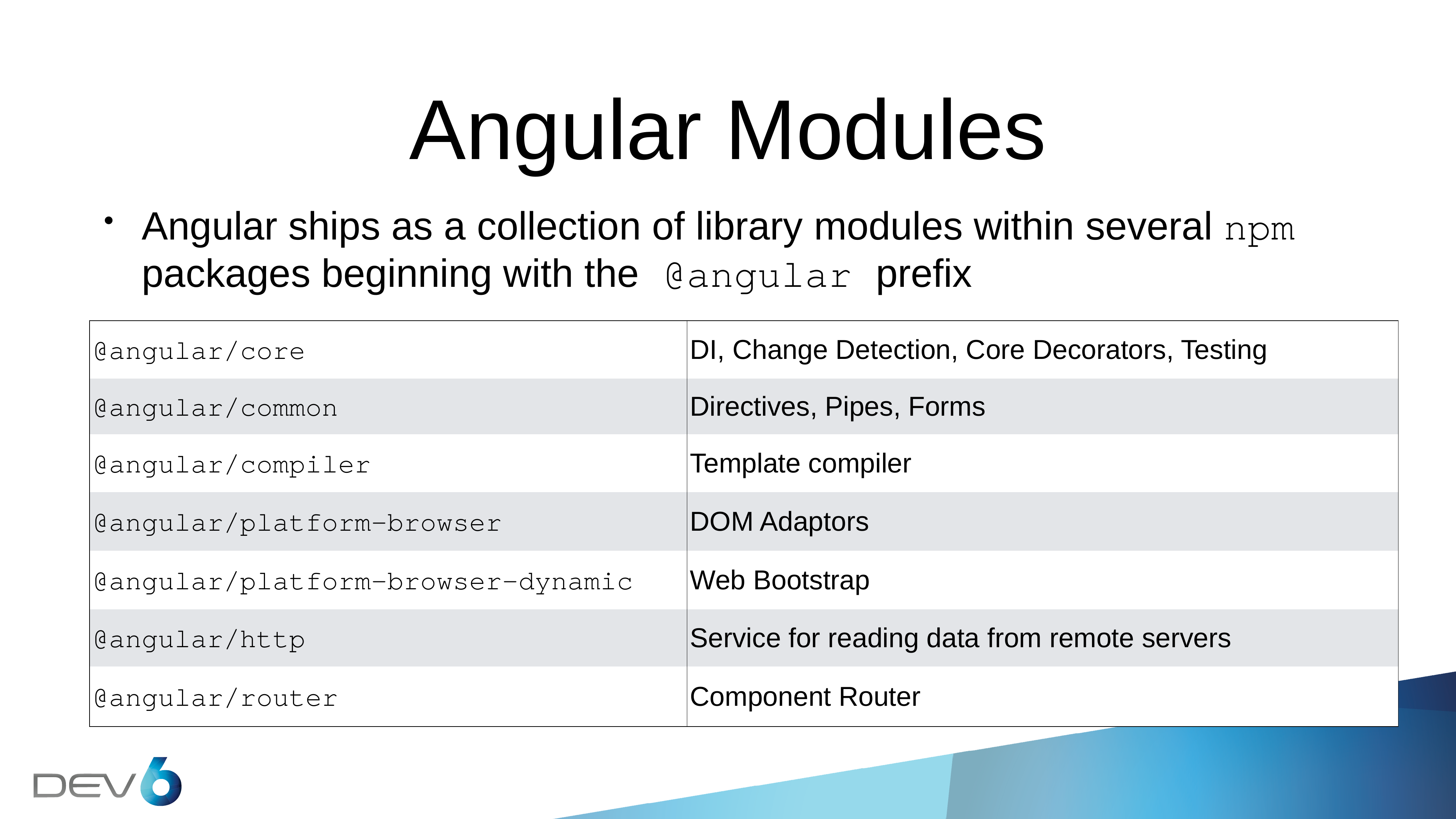

# Angular Modules
Angular ships as a collection of library modules within several npm packages beginning with the @angular prefix
| @angular/core | DI, Change Detection, Core Decorators, Testing |
| --- | --- |
| @angular/common | Directives, Pipes, Forms |
| @angular/compiler | Template compiler |
| @angular/platform-browser | DOM Adaptors |
| @angular/platform-browser-dynamic | Web Bootstrap |
| @angular/http | Service for reading data from remote servers |
| @angular/router | Component Router |